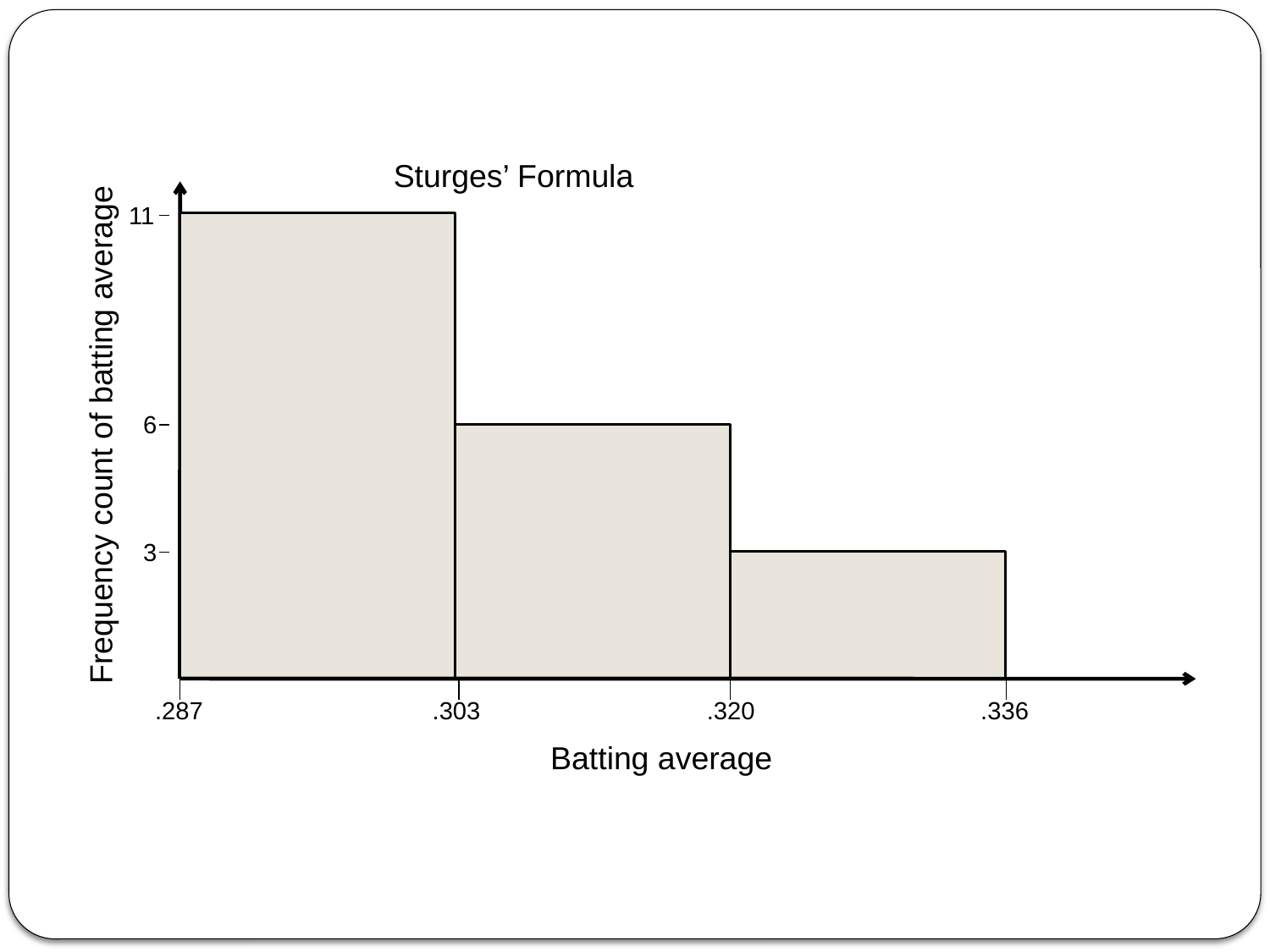

#
Sturges’ Formula
11

6
Frequency count of batting average

3

.287
.303
.320
.336
Batting average